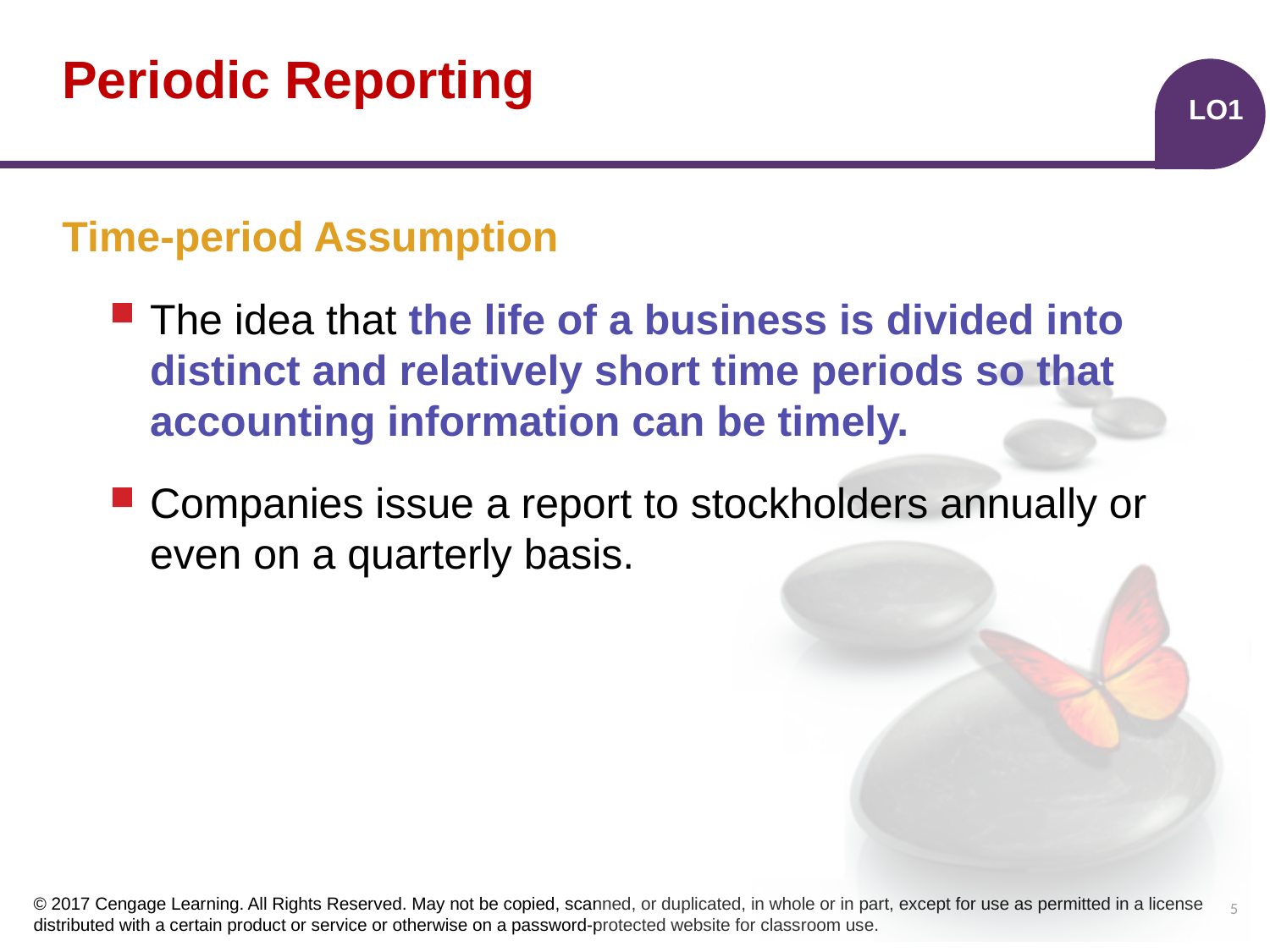

# Periodic Reporting
LO1
Time-period Assumption
The idea that the life of a business is divided into distinct and relatively short time periods so that accounting information can be timely.
Companies issue a report to stockholders annually or even on a quarterly basis.
5